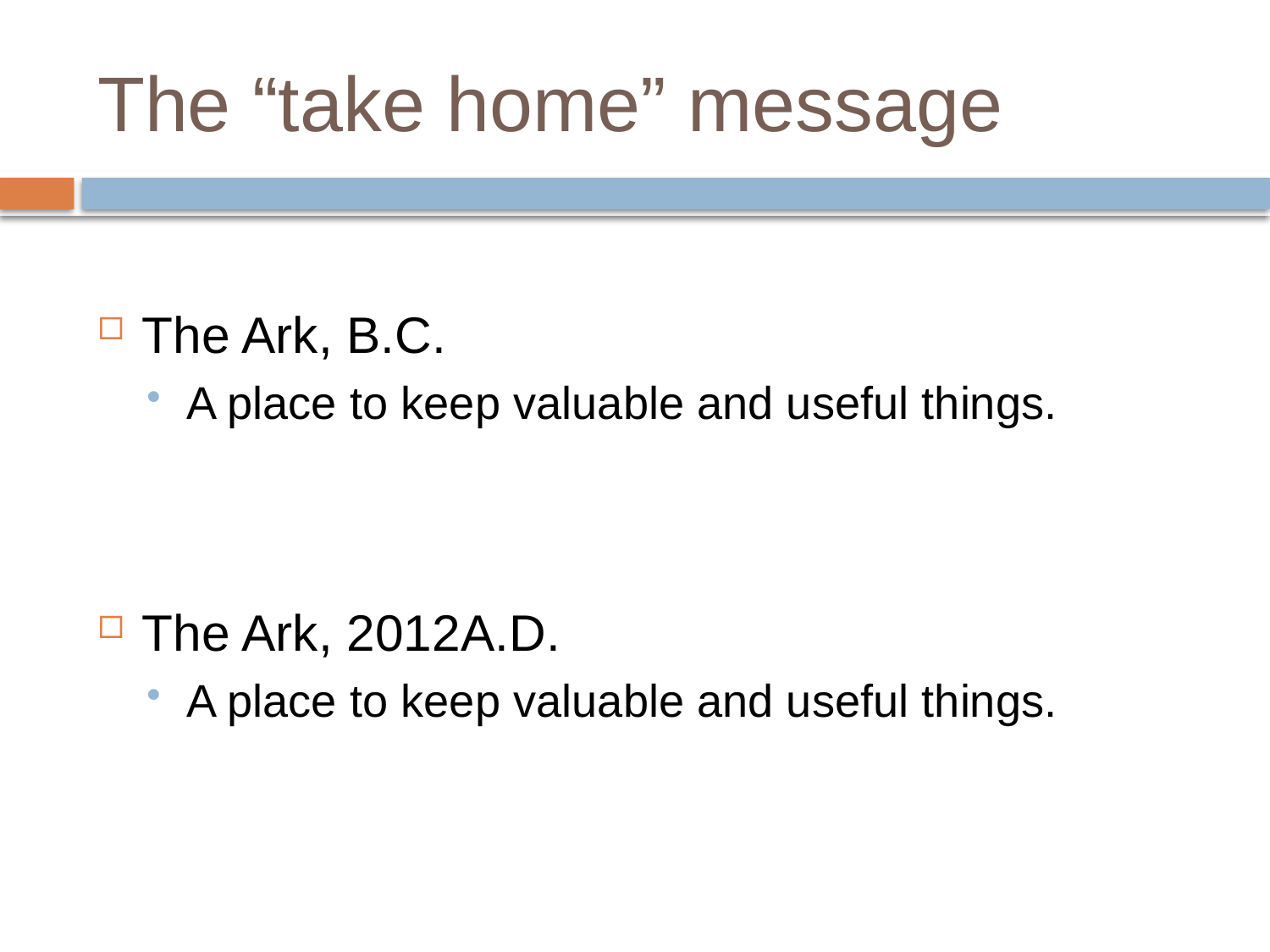

# The “take home” message

The Ark, B.C.
A place to keep valuable and useful things.

The Ark, 2012A.D.
A place to keep valuable and useful things.